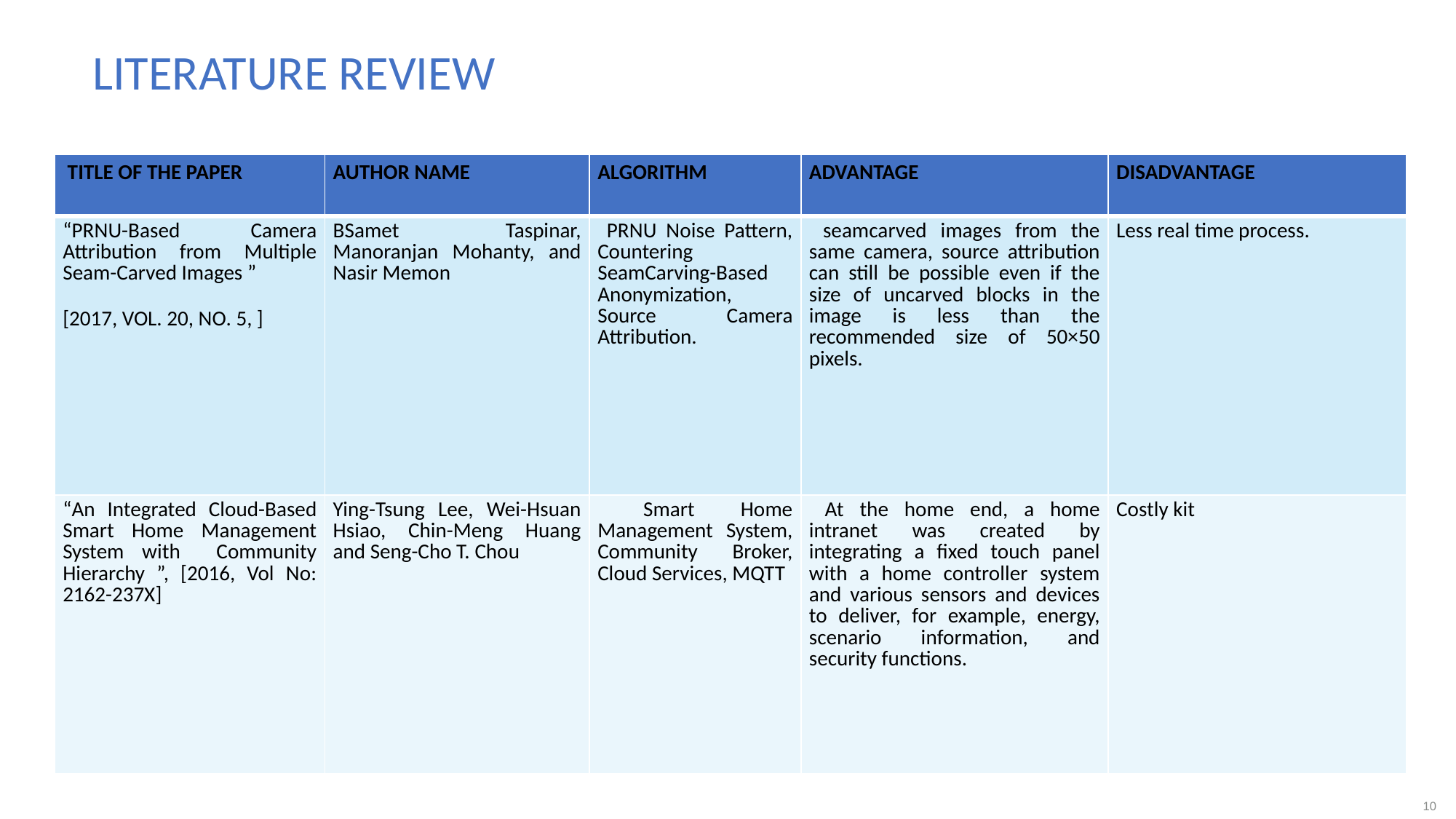

LITERATURE REVIEW
| TITLE OF THE PAPER | AUTHOR NAME | ALGORITHM | ADVANTAGE | DISADVANTAGE |
| --- | --- | --- | --- | --- |
| “PRNU-Based Camera Attribution from Multiple Seam-Carved Images ” [2017, VOL. 20, NO. 5, ] | BSamet Taspinar, Manoranjan Mohanty, and Nasir Memon | PRNU Noise Pattern, Countering SeamCarving-Based Anonymization, Source Camera Attribution. | seamcarved images from the same camera, source attribution can still be possible even if the size of uncarved blocks in the image is less than the recommended size of 50×50 pixels. | Less real time process. |
| “An Integrated Cloud-Based Smart Home Management System with Community Hierarchy ”, [2016, Vol No: 2162-237X] | Ying-Tsung Lee, Wei-Hsuan Hsiao, Chin-Meng Huang and Seng-Cho T. Chou | Smart Home Management System, Community Broker, Cloud Services, MQTT | At the home end, a home intranet was created by integrating a fixed touch panel with a home controller system and various sensors and devices to deliver, for example, energy, scenario information, and security functions. | Costly kit |